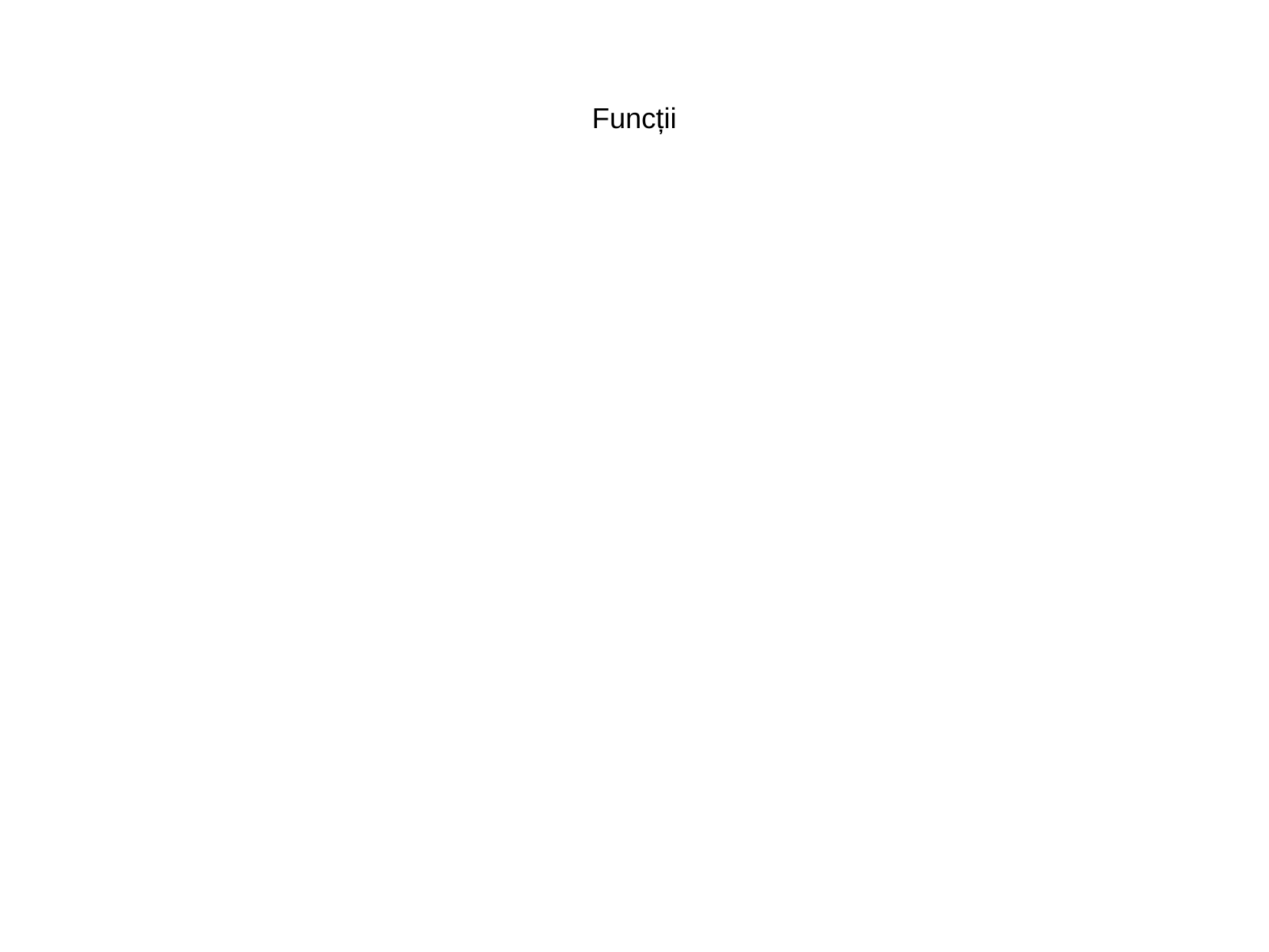

Funcții
>>> func2(3)
3
>>> func2(4)
6
>>> func3 = lambda arg: arg ** (2 if arg % 2 else 3)
>>> func3(2)
8
>>> func3(3)
9
>>>